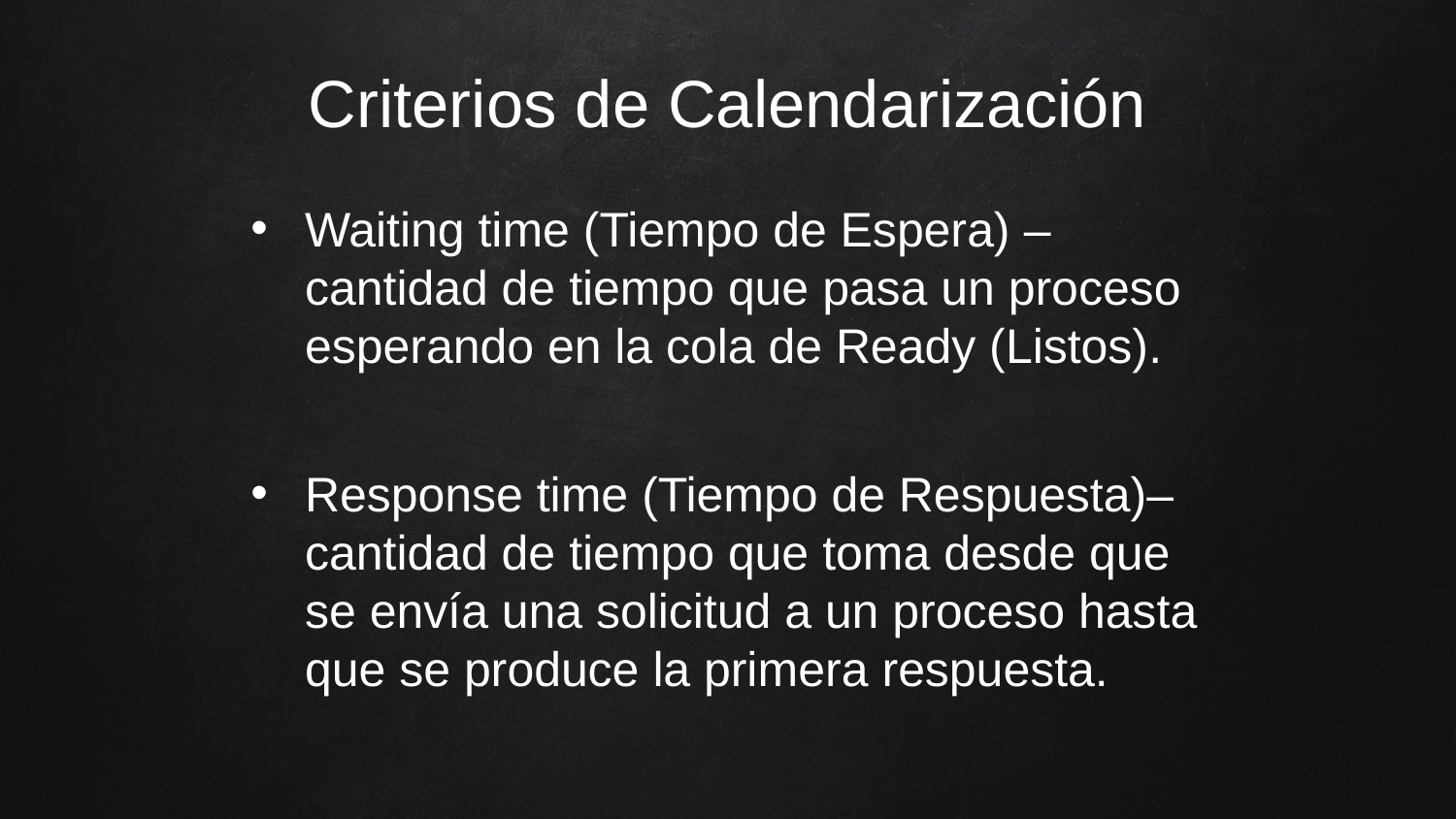

Criterios de Calendarización
Waiting time (Tiempo de Espera) – cantidad de tiempo que pasa un proceso esperando en la cola de Ready (Listos).

Response time (Tiempo de Respuesta)– cantidad de tiempo que toma desde que se envía una solicitud a un proceso hasta que se produce la primera respuesta.